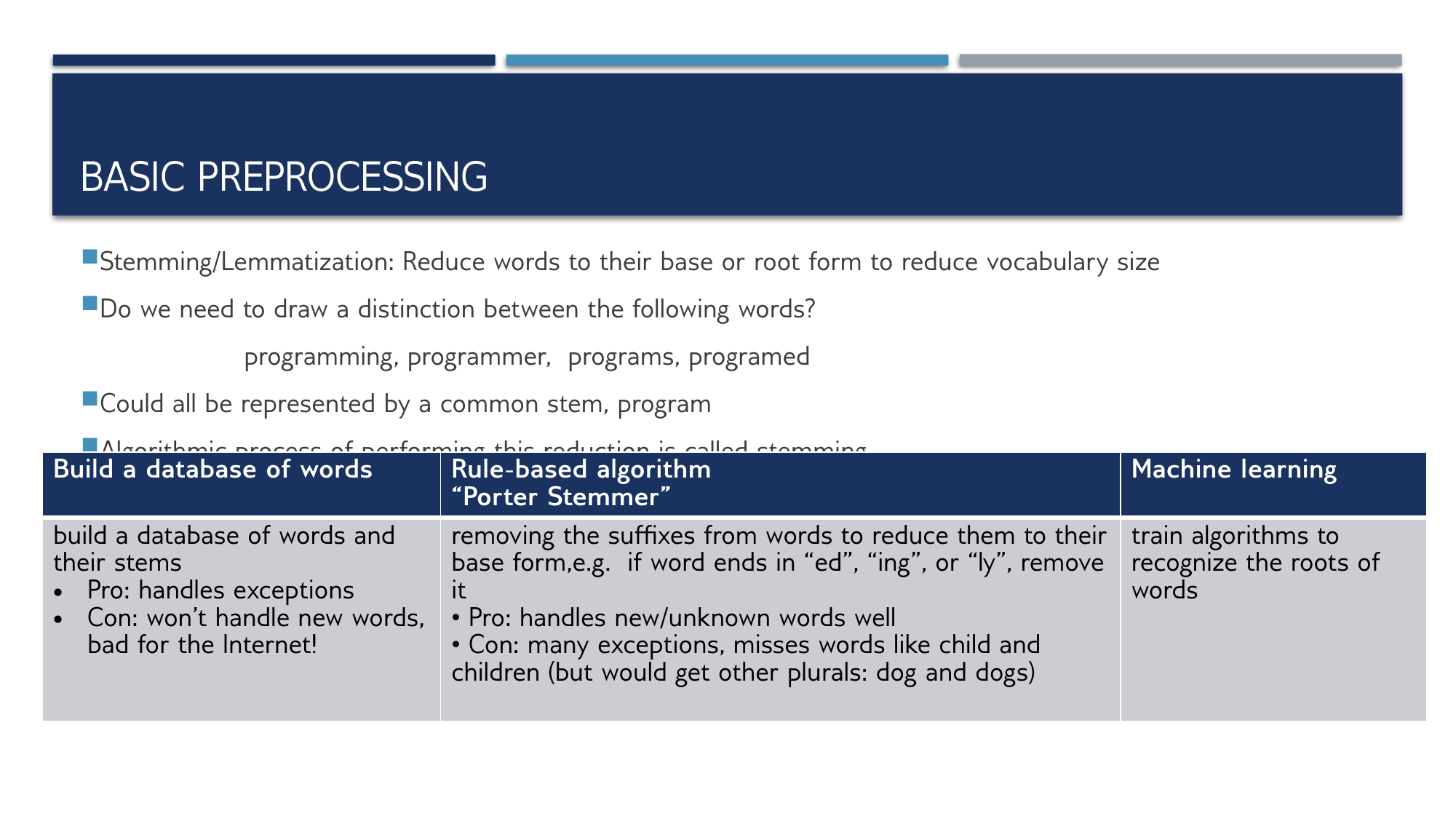

# Basic Preprocessing
Stemming/Lemmatization: Reduce words to their base or root form to reduce vocabulary size
Do we need to draw a distinction between the following words?
programming, programmer,  programs, programed
Could all be represented by a common stem, program
Algorithmic process of performing this reduction is called stemming

| Build a database of words | Rule-based algorithm “Porter Stemmer” | Machine learning |
| --- | --- | --- |
| build a database of words and their stems Pro: handles exceptions Con: won’t handle new words, bad for the Internet! | removing the suffixes from words to reduce them to their base form,e.g. if word ends in “ed”, “ing”, or “ly”, remove it • Pro: handles new/unknown words well • Con: many exceptions, misses words like child and children (but would get other plurals: dog and dogs) | train algorithms to recognize the roots of words |